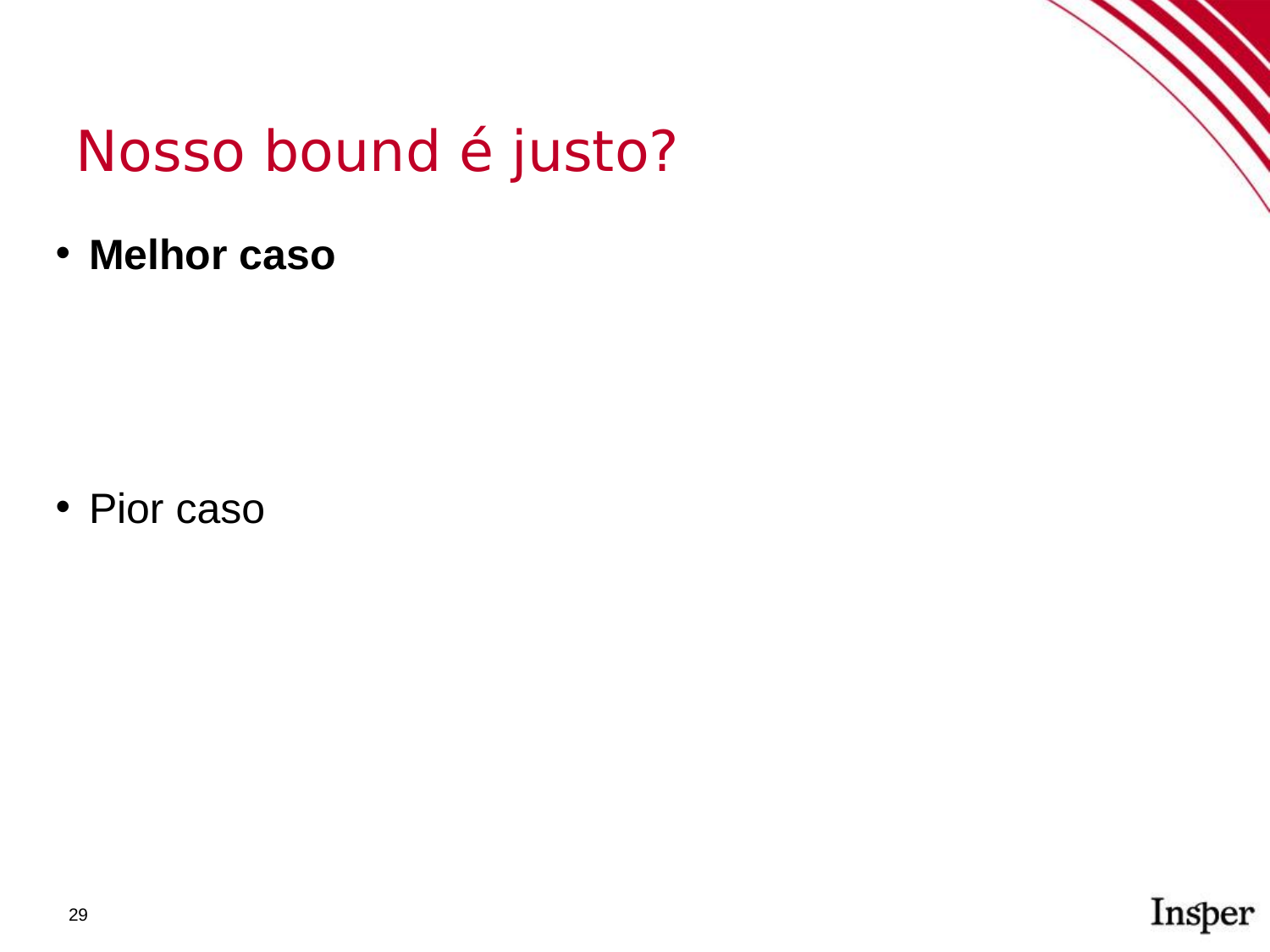

Nosso bound é justo?
Melhor caso

Pior caso
29